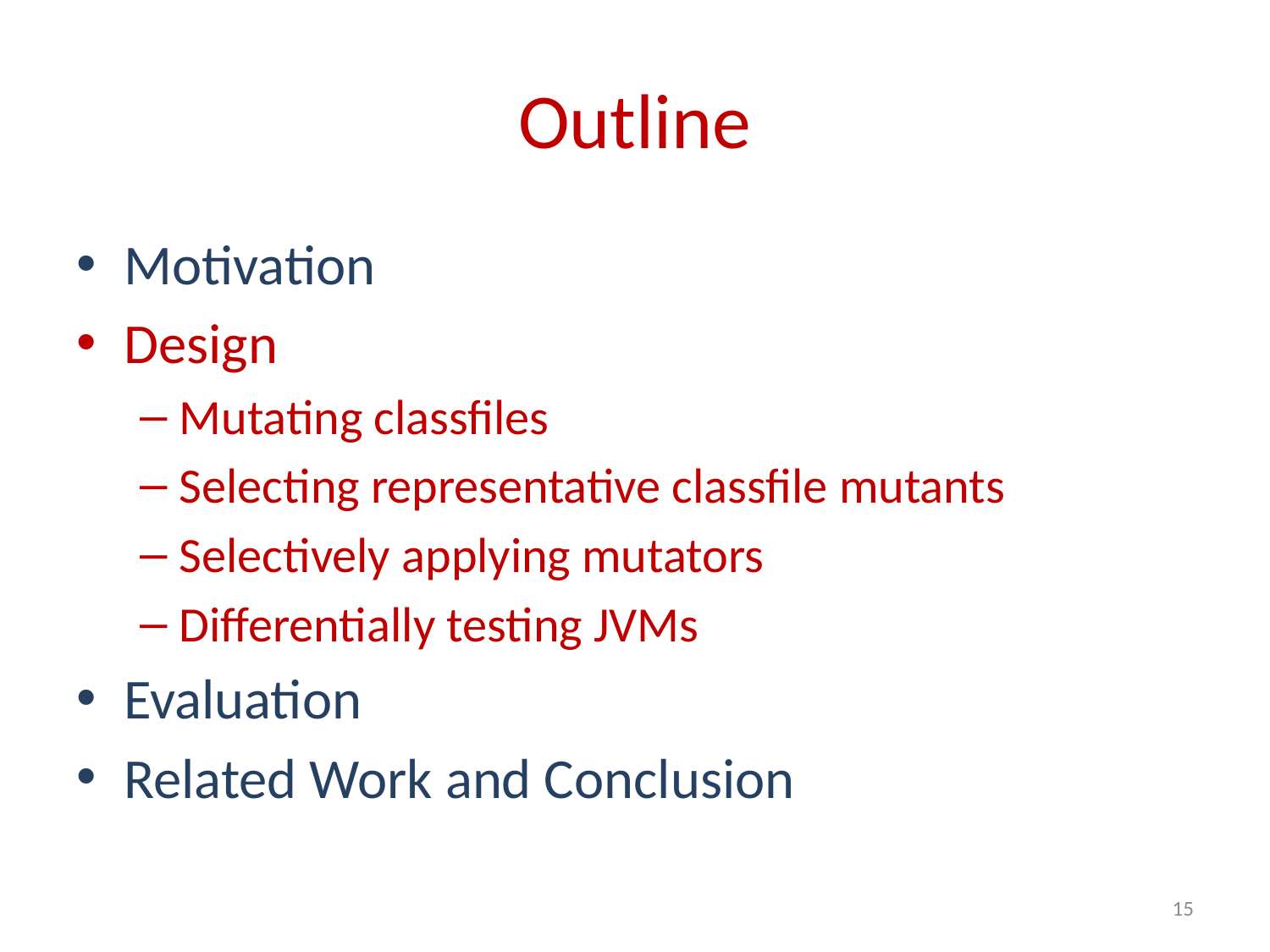

# Outline
Motivation
Design
Mutating classfiles
Selecting representative classfile mutants
Selectively applying mutators
Differentially testing JVMs
Evaluation
Related Work and Conclusion
15